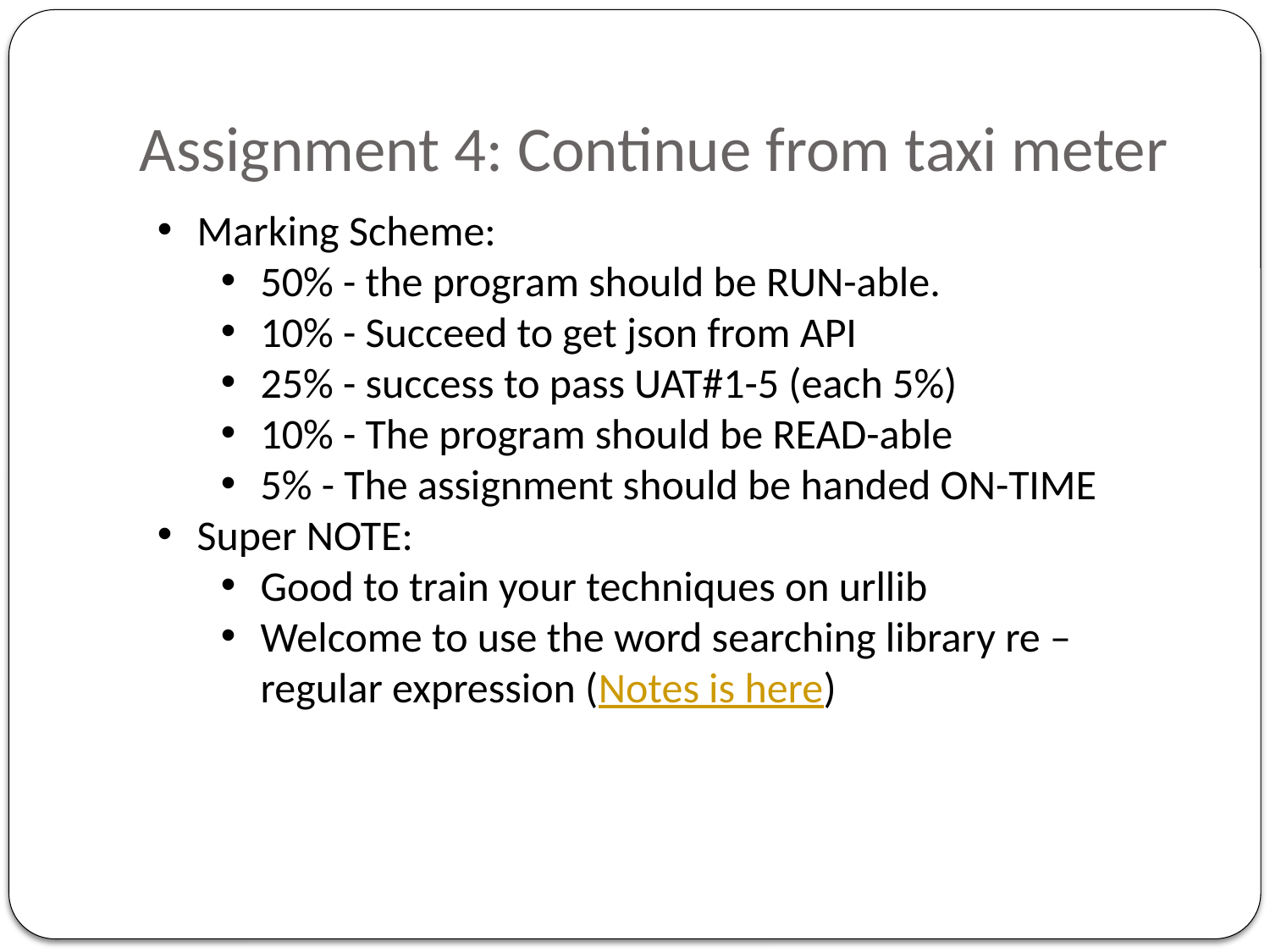

# Assignment 4: Continue from taxi meter
Marking Scheme:
50% - the program should be RUN-able.
10% - Succeed to get json from API
25% - success to pass UAT#1-5 (each 5%)
10% - The program should be READ-able
5% - The assignment should be handed ON-TIME
Super NOTE:
Good to train your techniques on urllib
Welcome to use the word searching library re – regular expression (Notes is here)